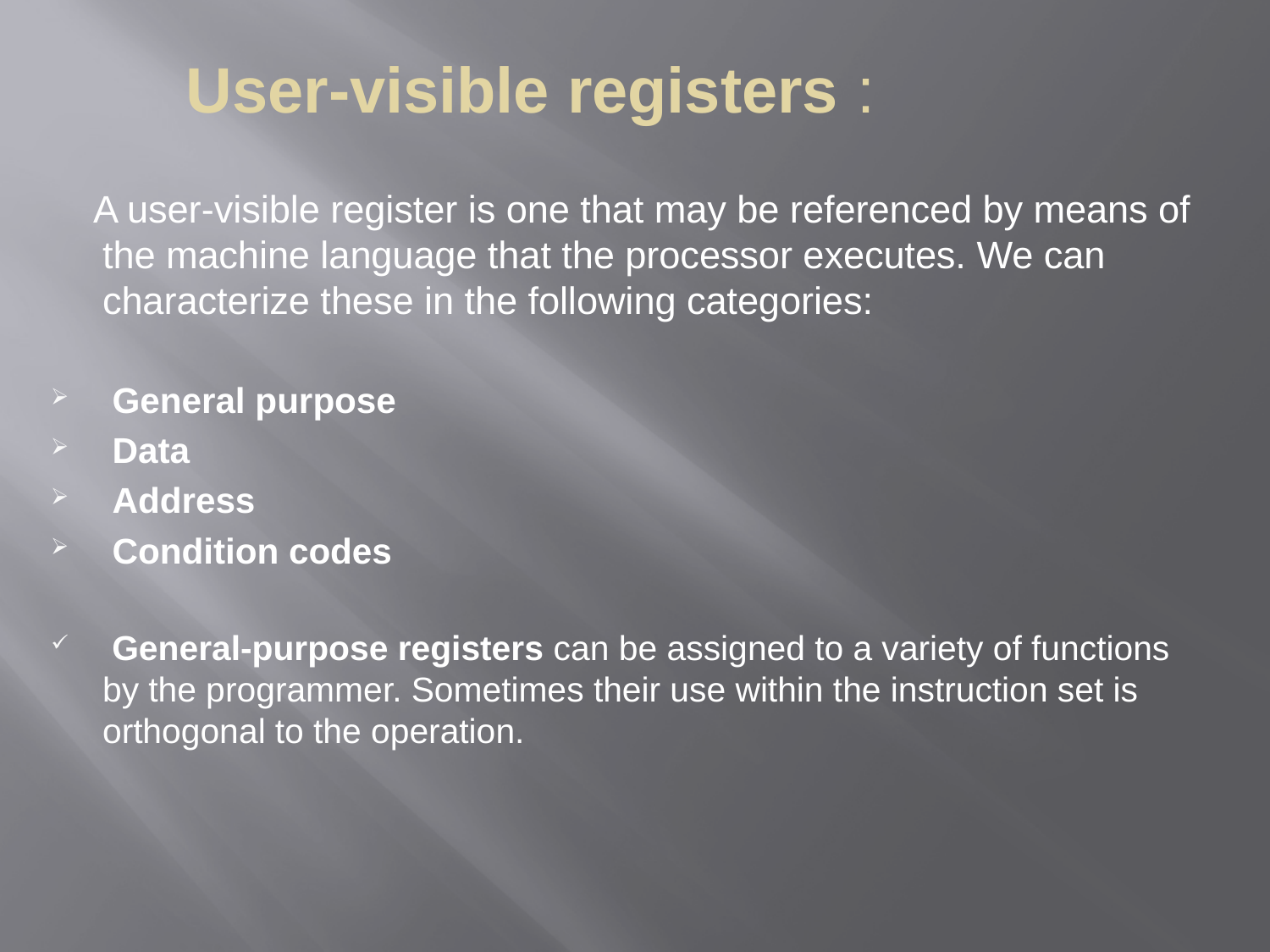

User-visible registers :

    A user-visible register is one that may be referenced by means of the machine language that the processor executes. We can characterize these in the following categories:

 General purpose
 Data
 Address
 Condition codes

 General-purpose registers can be assigned to a variety of functions by the programmer. Sometimes their use within the instruction set is orthogonal to the operation.